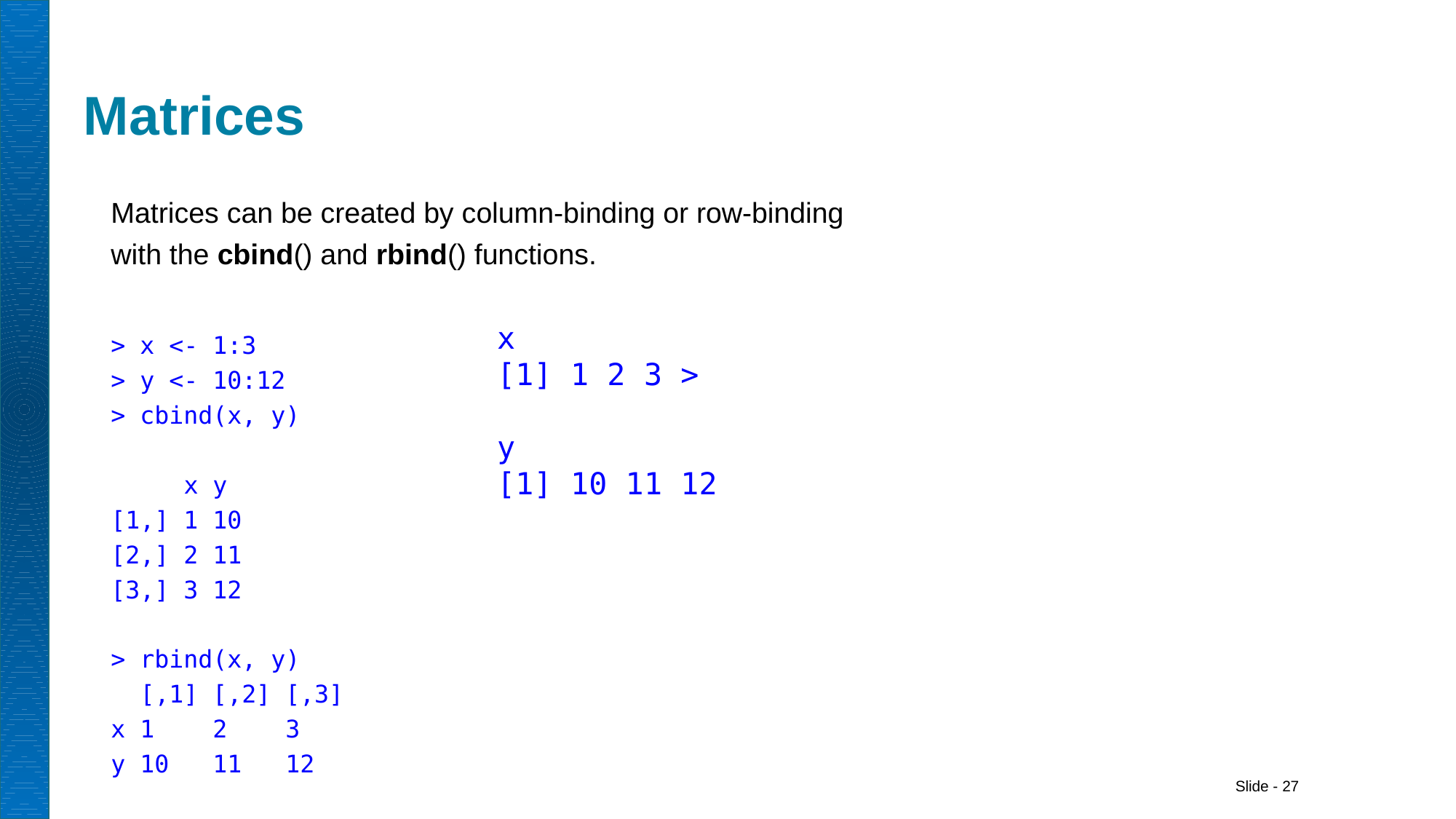

# Matrices
Matrices can be created by column-binding or row-binding
with the cbind() and rbind() functions.

> x <- 1:3
> y <- 10:12
> cbind(x, y)

     x y
[1,] 1 10
[2,] 2 11
[3,] 3 12

> rbind(x, y)
  [,1] [,2] [,3]
x 1    2    3
y 10   11   12
x
[1] 1 2 3 >

y
[1] 10 11 12